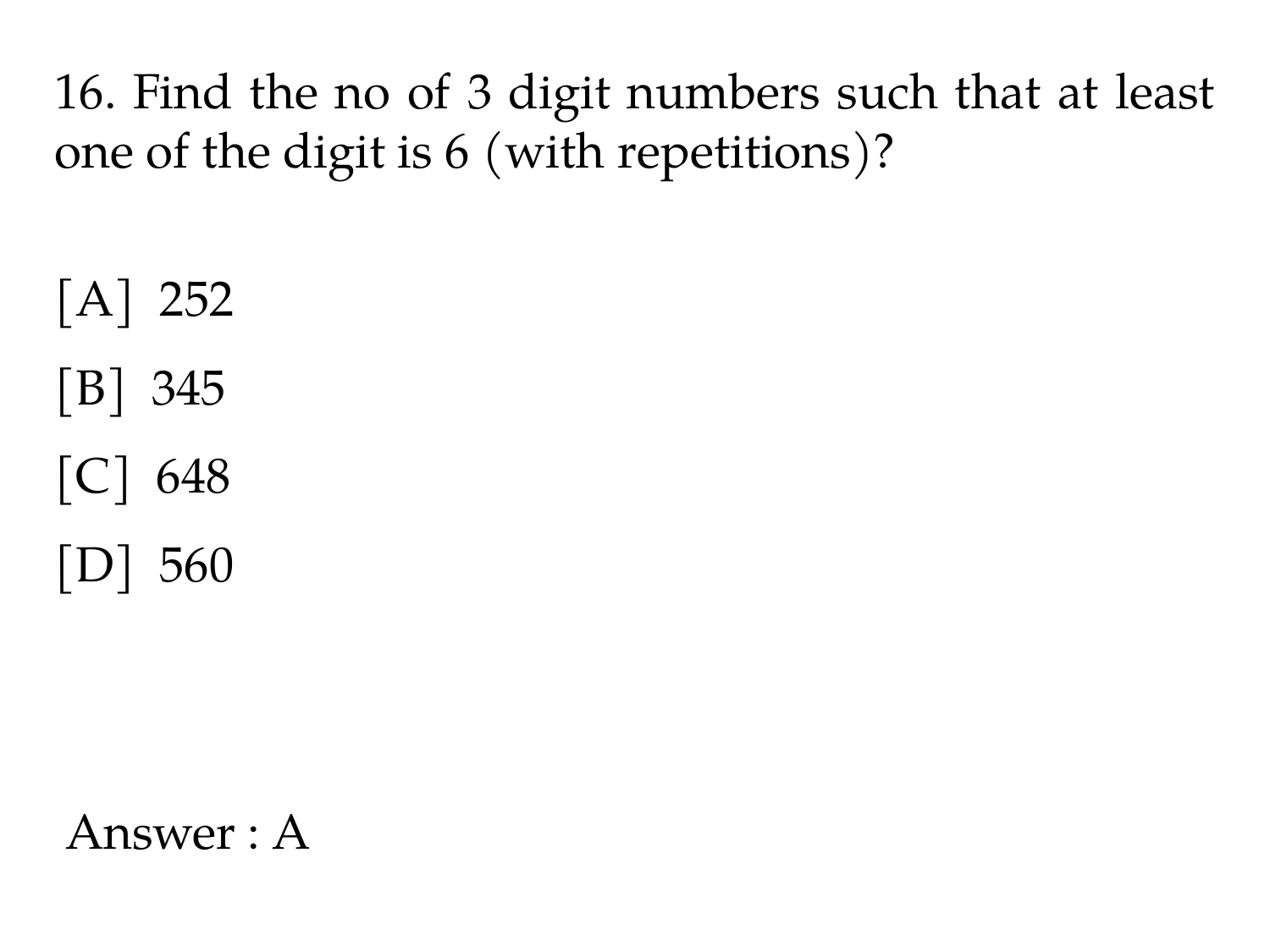

16. Find the no of 3 digit numbers such that at least one of the digit is 6 (with repetitions)?

[A]  252
[B]  345
[C]  648
[D]  560
Answer : A